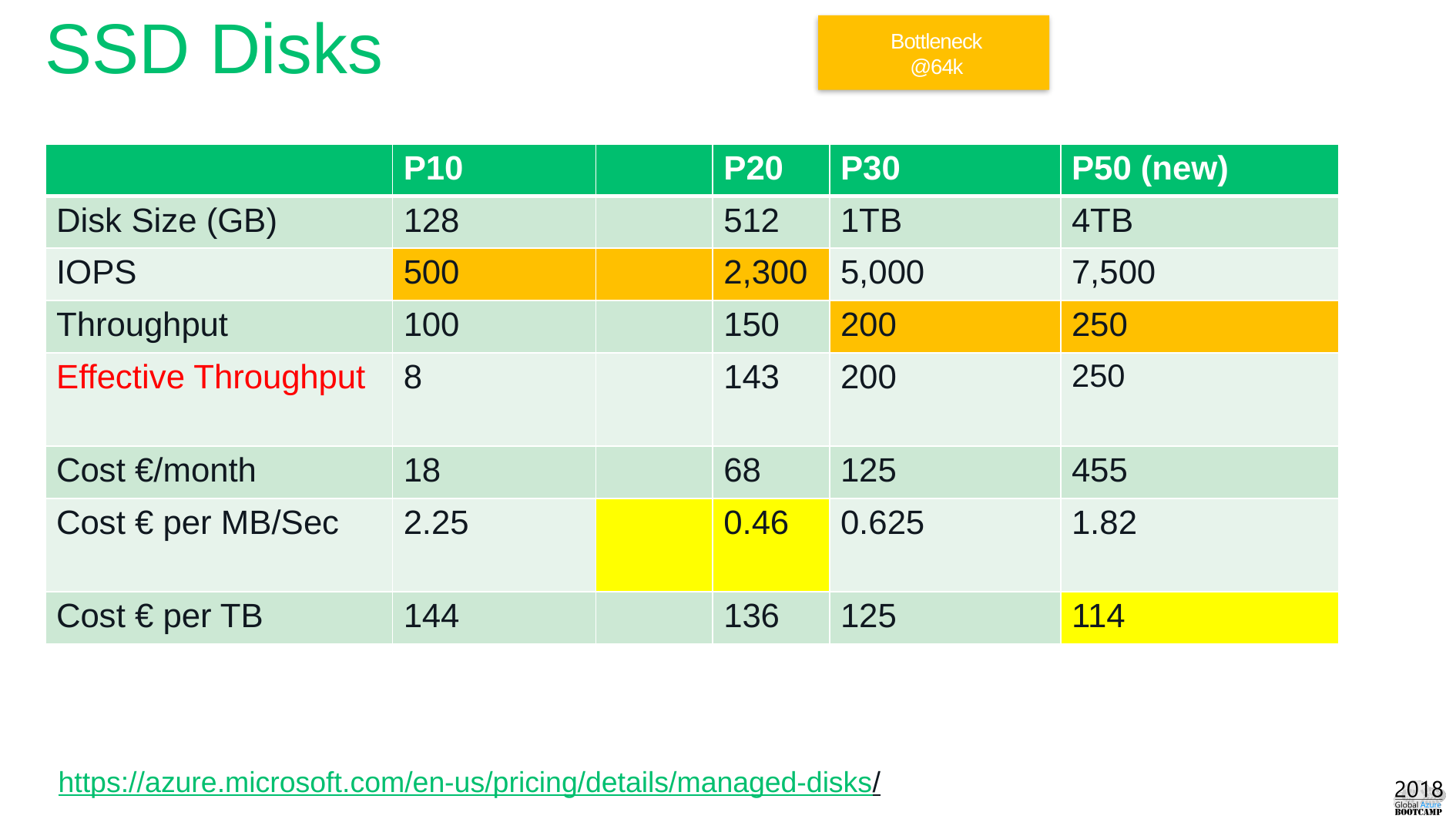

Bottleneck
@64k
# SSD Disks
|  | P10 |  | P20 | P30 | P50 (new) |
| --- | --- | --- | --- | --- | --- |
| Disk Size (GB) | 128 |  | 512 | 1TB | 4TB |
| IOPS | 500 |  | 2,300 | 5,000 | 7,500 |
| Throughput | 100 |  | 150 | 200 | 250 |
| Effective Throughput | 8 |  | 143 | 200 | 250 |
| Cost €/month | 18 |  | 68 | 125 | 455 |
| Cost € per MB/Sec | 2.25 |  | 0.46 | 0.625 | 1.82 |
| Cost € per TB | 144 |  | 136 | 125 | 114 |
https://azure.microsoft.com/en-us/pricing/details/managed-disks/